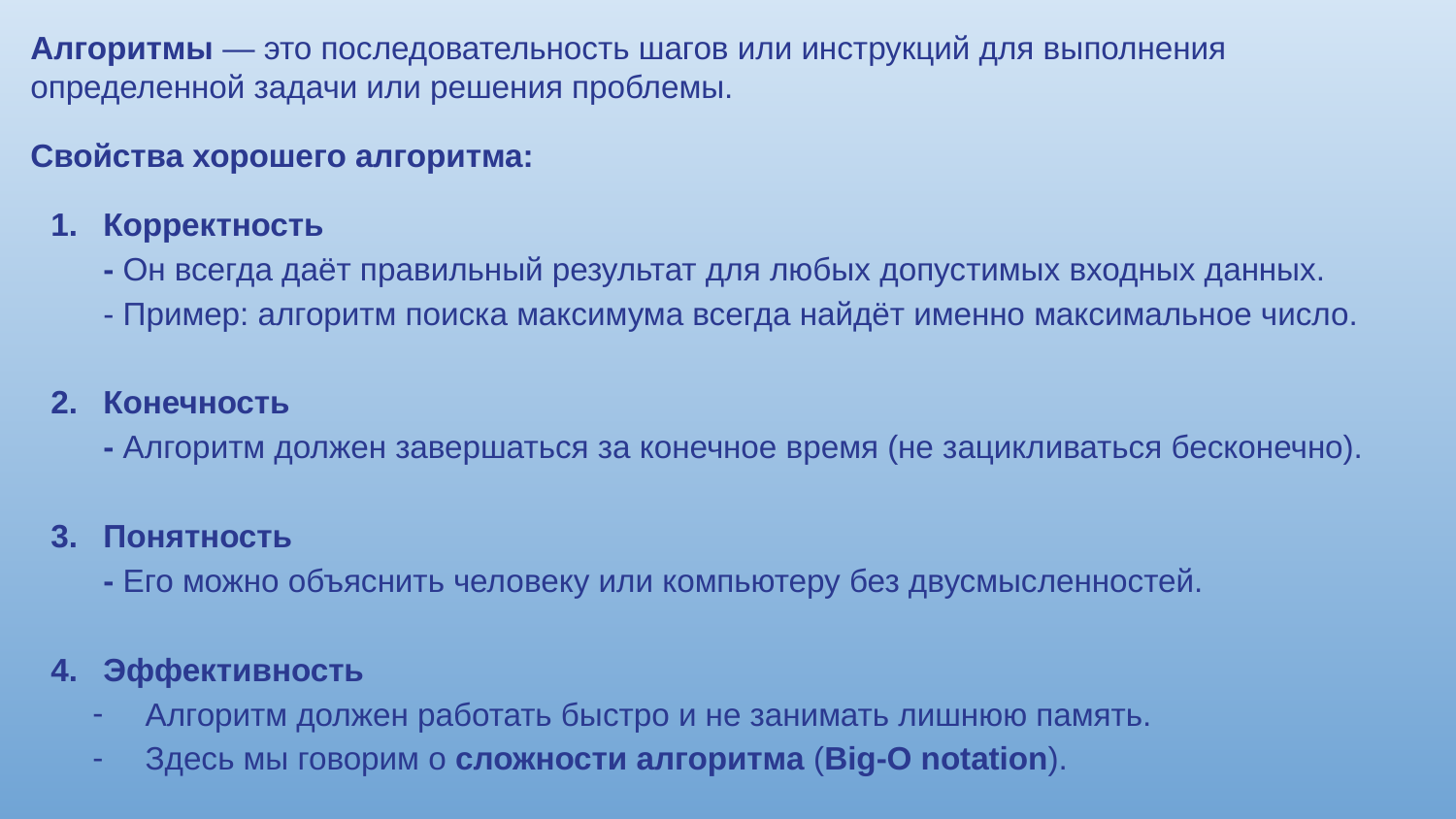

Алгоритмы — это последовательность шагов или инструкций для выполнения определенной задачи или решения проблемы.
Свойства хорошего алгоритма:
Корректность
- Он всегда даёт правильный результат для любых допустимых входных данных.
- Пример: алгоритм поиска максимума всегда найдёт именно максимальное число.
Конечность
- Алгоритм должен завершаться за конечное время (не зацикливаться бесконечно).
Понятность
- Его можно объяснить человеку или компьютеру без двусмысленностей.
Эффективность
Алгоритм должен работать быстро и не занимать лишнюю память.
Здесь мы говорим о сложности алгоритма (Big-O notation).